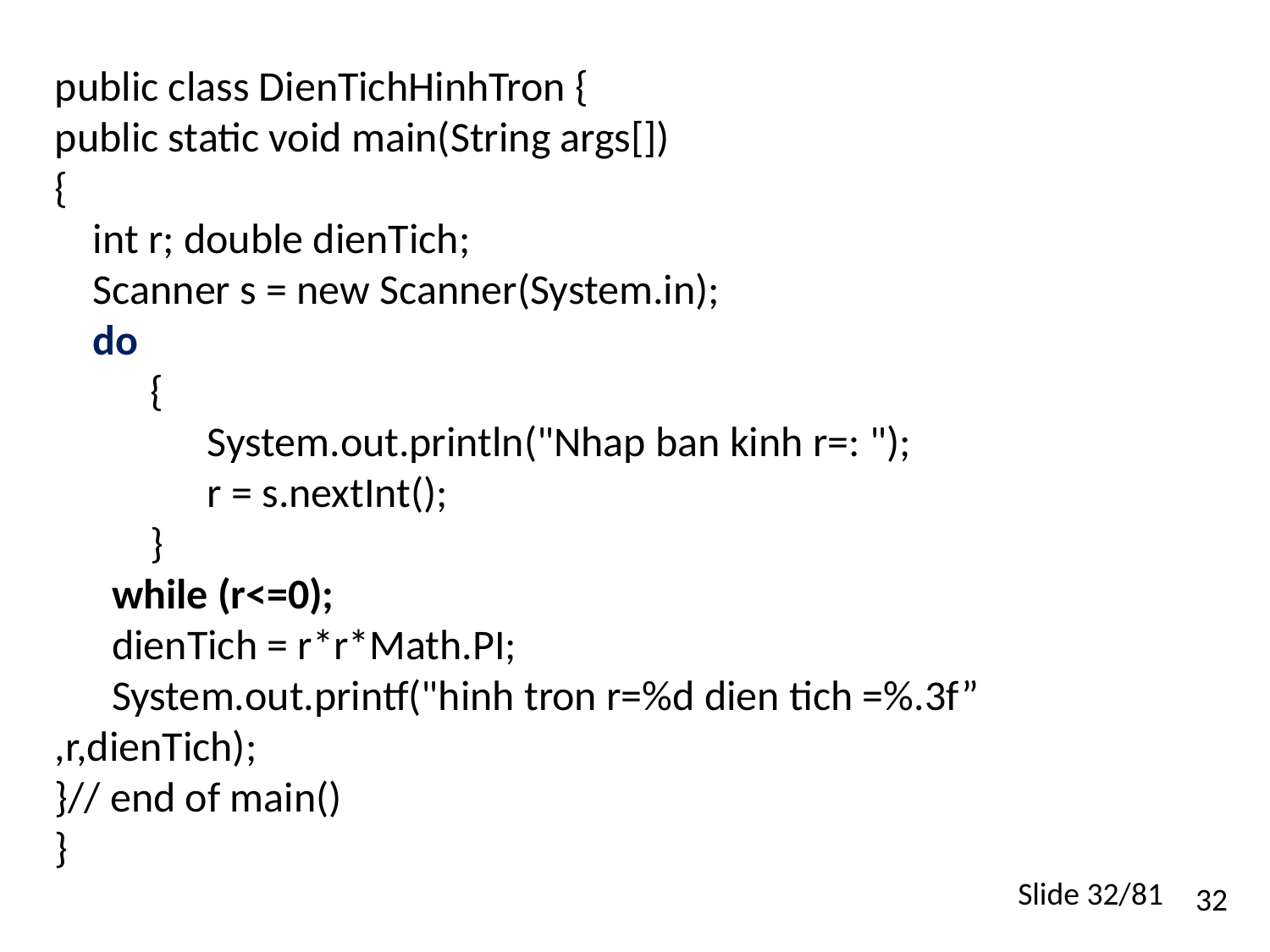

public class DienTichHinhTron {
public static void main(String args[])
{
    int r; double dienTich;
    Scanner s = new Scanner(System.in);
    do
          {
                System.out.println("Nhap ban kinh r=: ");
                r = s.nextInt();
          }
      while (r<=0);
      dienTich = r*r*Math.PI;
      System.out.printf("hinh tron r=%d dien tich =%.3f” 	,r,dienTich);
}// end of main()
}
Slide 32/81